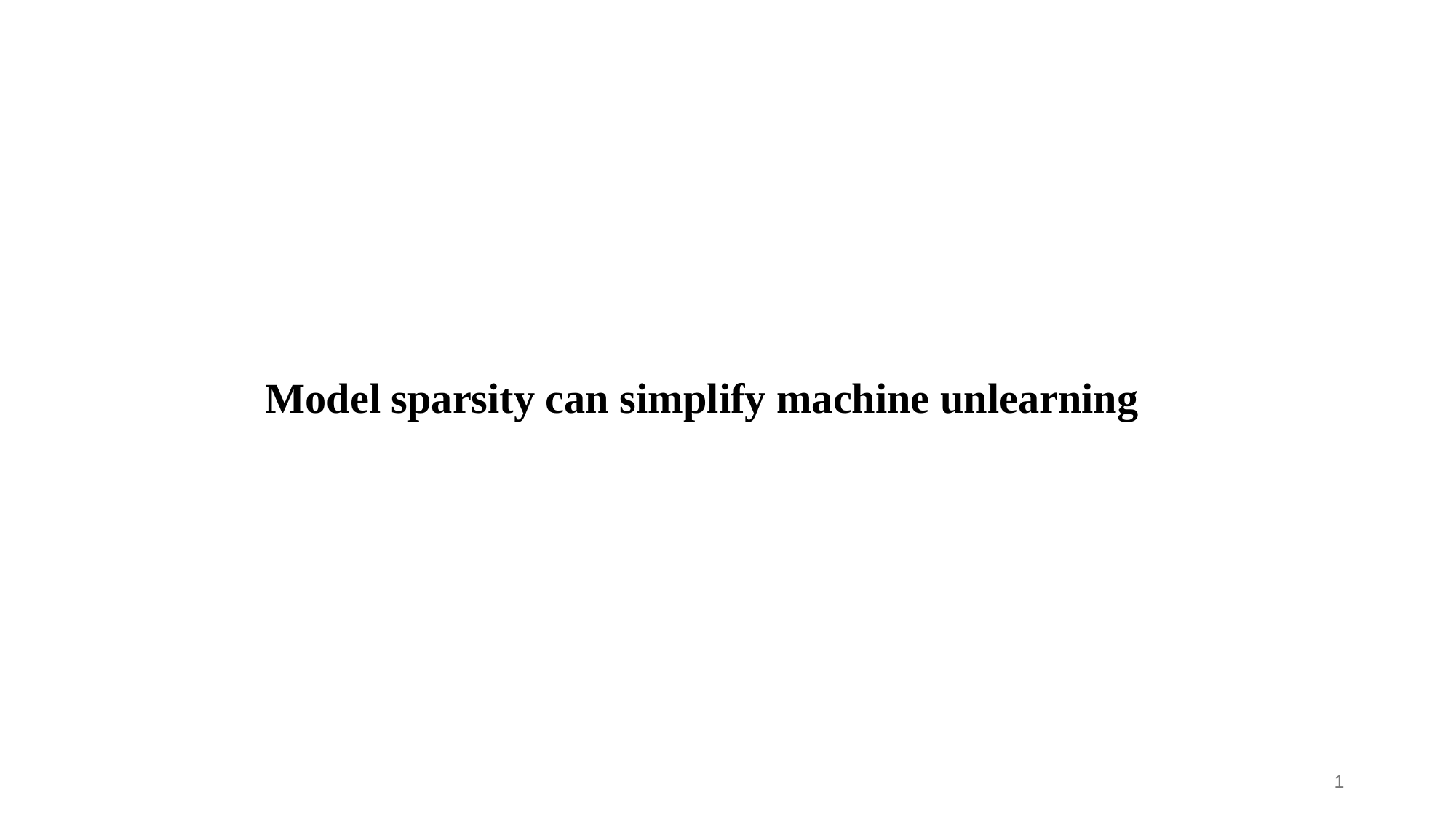

# Model sparsity can simplify machine unlearning
1